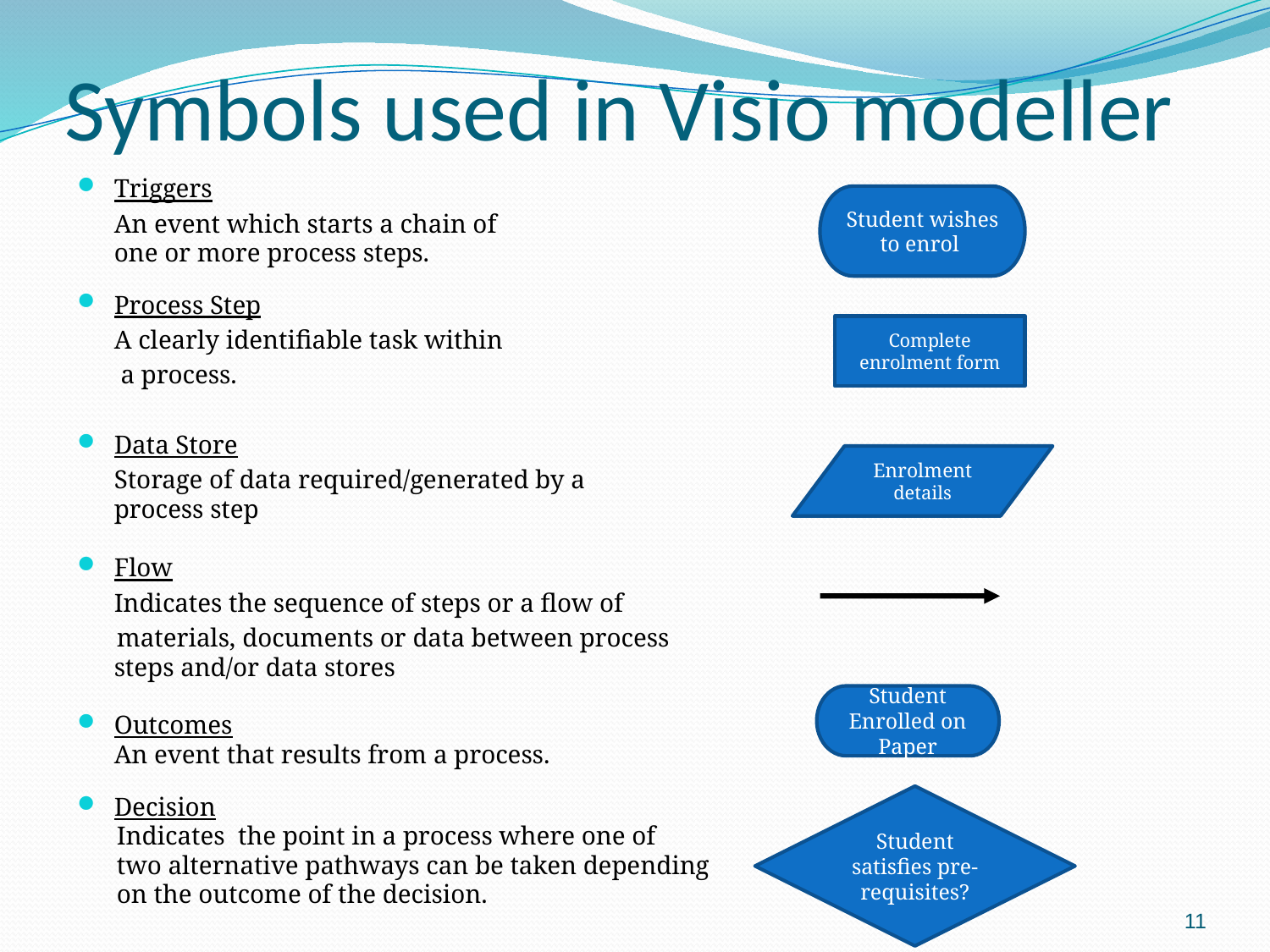

# Symbols used in Visio modeller
Triggers
	An event which starts a chain of
	one or more process steps.

Process Step
	A clearly identifiable task within
	 a process.

Data Store
	Storage of data required/generated by a
	process step
Flow
	Indicates the sequence of steps or a flow of
      materials, documents or data between process
	steps and/or data stores

Outcomes
	An event that results from a process.
Decision
      Indicates  the point in a process where one of
      two alternative pathways can be taken depending
      on the outcome of the decision.
Student wishes to enrol
Complete enrolment form
Enrolment details

Student Enrolled on Paper
Student satisfies pre-requisites?
11